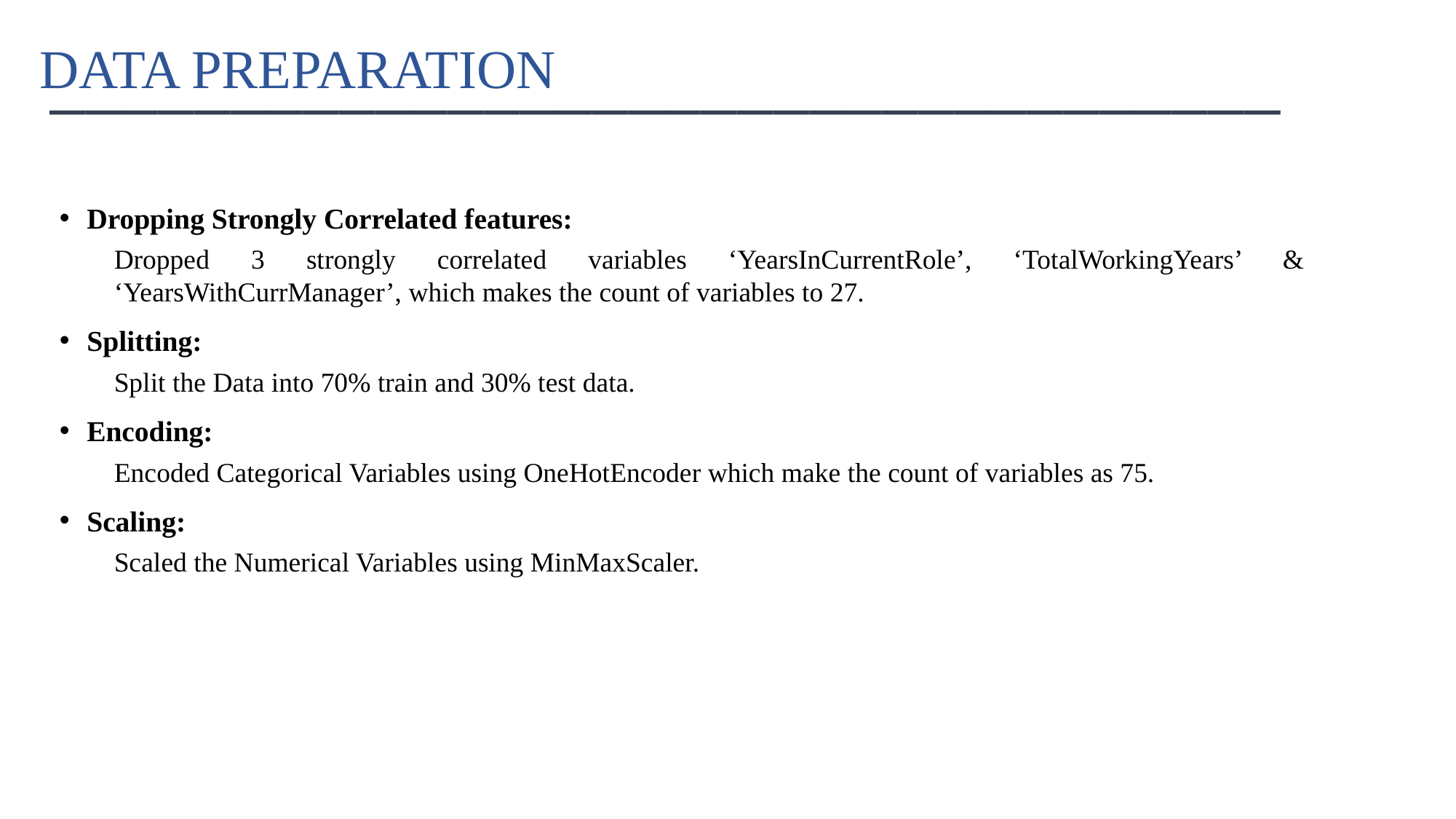

DATA PREPARATION
__________________________________

Dropping Strongly Correlated features:
Dropped 3 strongly correlated variables ‘YearsInCurrentRole’, ‘TotalWorkingYears’ & ‘YearsWithCurrManager’, which makes the count of variables to 27.
Splitting:
Split the Data into 70% train and 30% test data.
Encoding:
Encoded Categorical Variables using OneHotEncoder which make the count of variables as 75.
Scaling:
Scaled the Numerical Variables using MinMaxScaler.